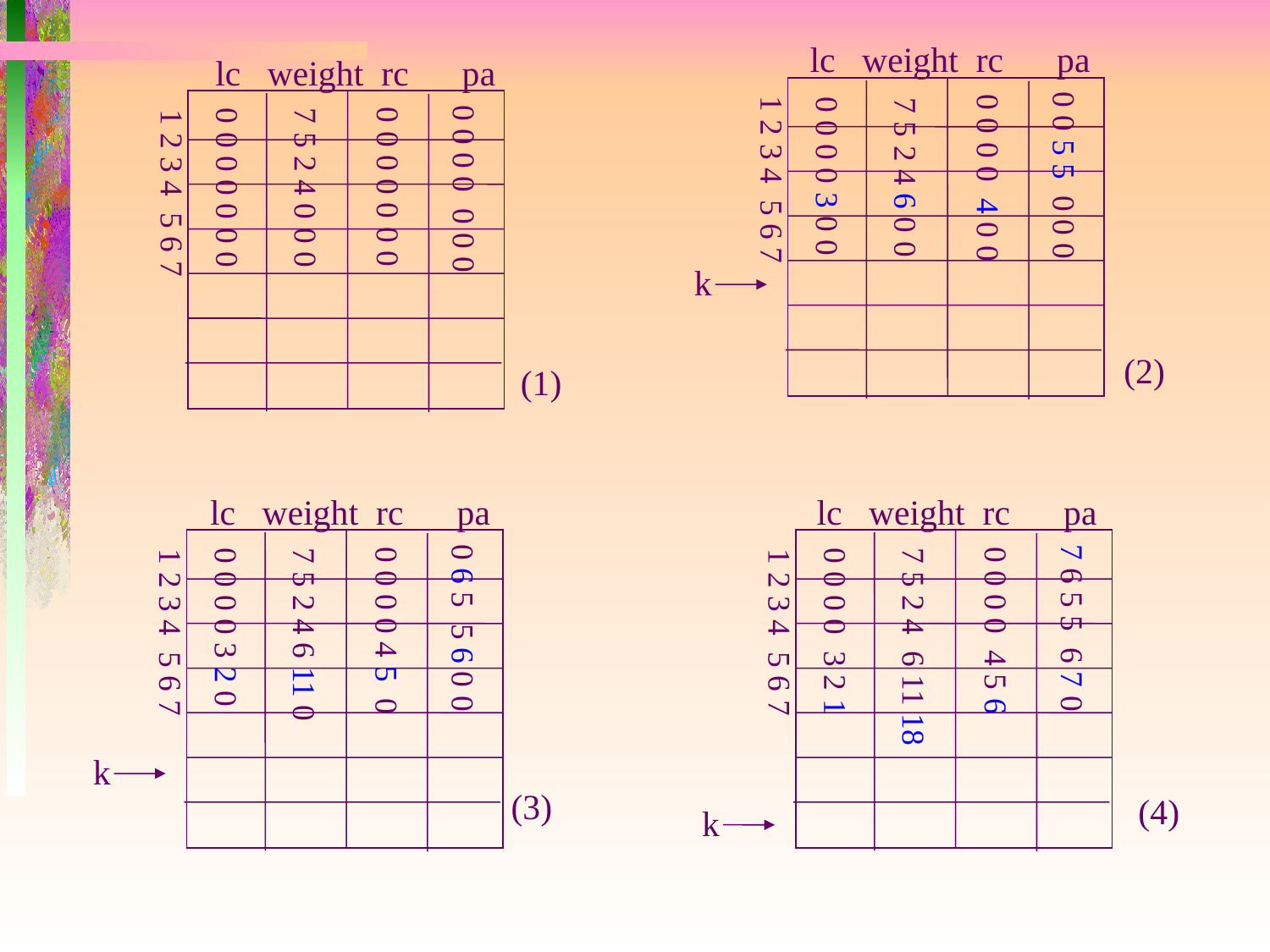

lc   weight  rc      pa

0 0 5 5  0 0 0
0 0 0 0  4 0 0
1 2 3 4  5 6 7
0 0 0 0 3 0 0
7 5 2 4 6 0 0
k

(2)
lc   weight  rc      pa

0 0 0 0  0 0 0
0 0 0 0 0 0 0
0 0 0 0 0 0 0
7 5 2 4 0 0 0
1 2 3 4  5 6 7
(1)
lc   weight  rc      pa

0 6 5  5 6 0 0
0 0 0 0 4 5  0
0 0 0 0 3 2 0
7 5 2 4 6 11 0
1 2 3 4  5 6 7
k

(3)
lc   weight  rc      pa

7 6 5 5  6 7 0
0 0 0 0  4 5 6
0 0 0 0  3 2 1
7 5 2 4  6 11 18
1 2 3 4  5 6 7
k

(4)